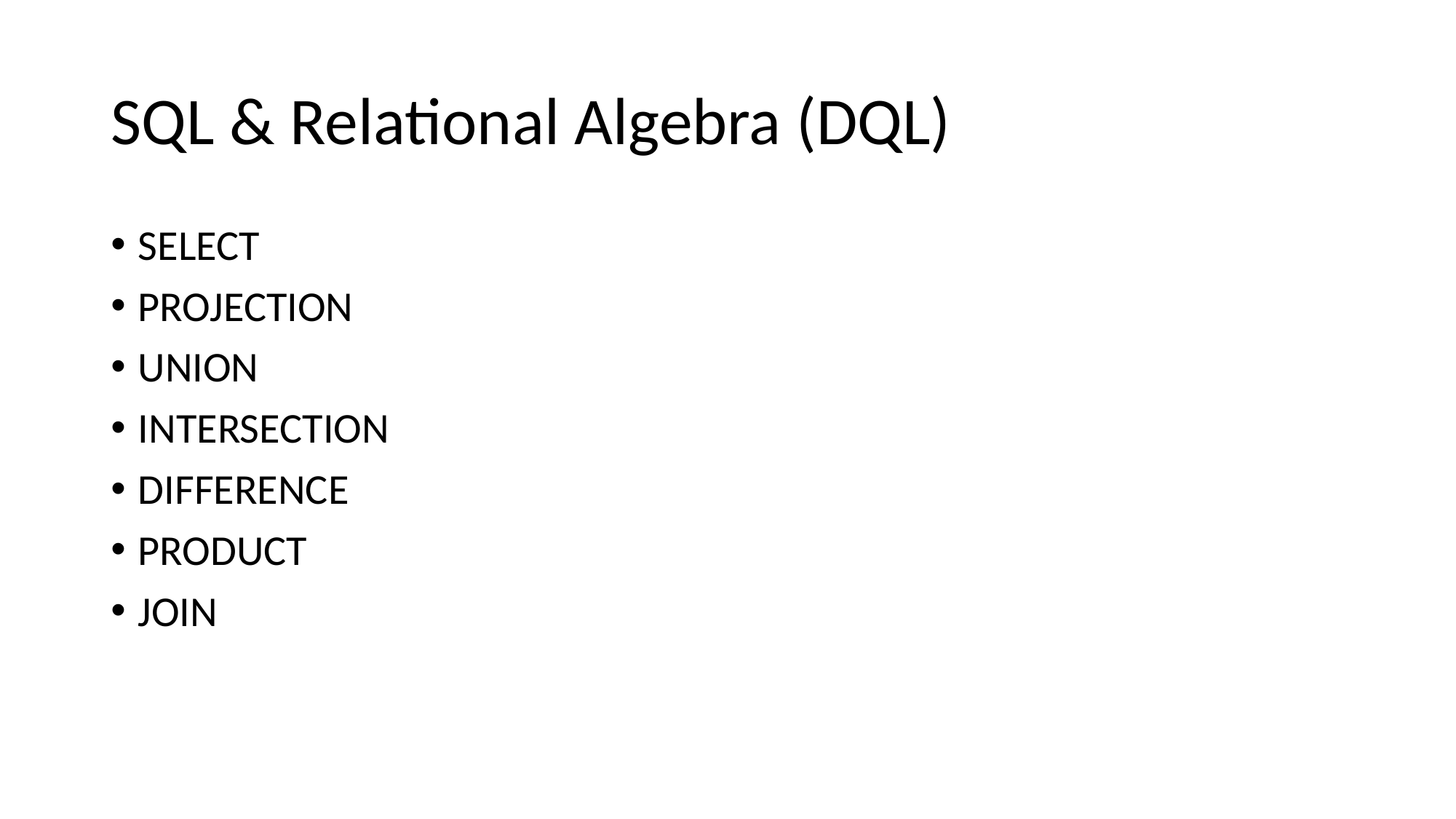

# SQL & Relational Algebra (DQL)
SELECT
PROJECTION
UNION
INTERSECTION
DIFFERENCE
PRODUCT
JOIN